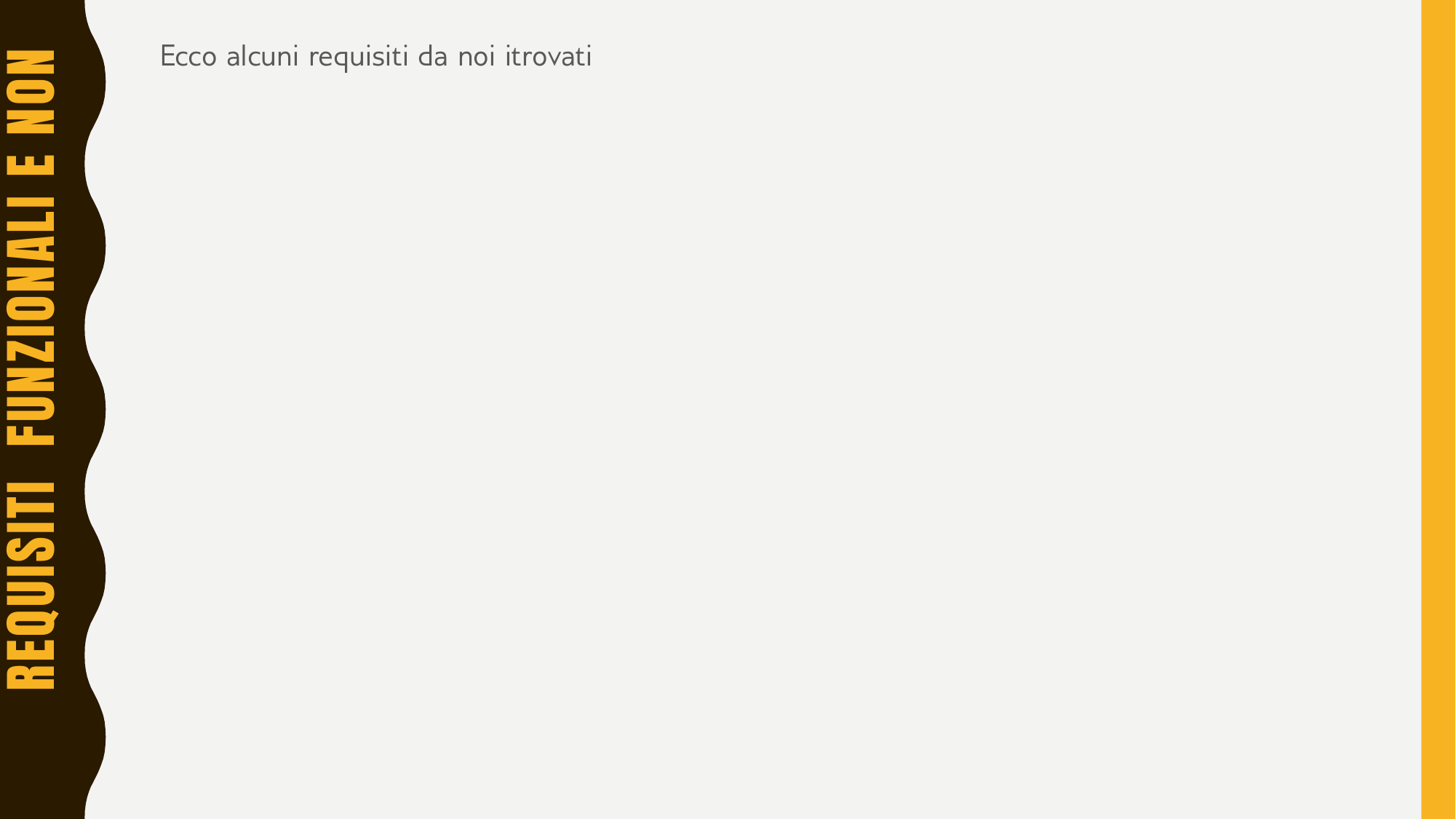

Ecco alcuni requisiti da noi itrovati
# Requisiti  funzionali e non